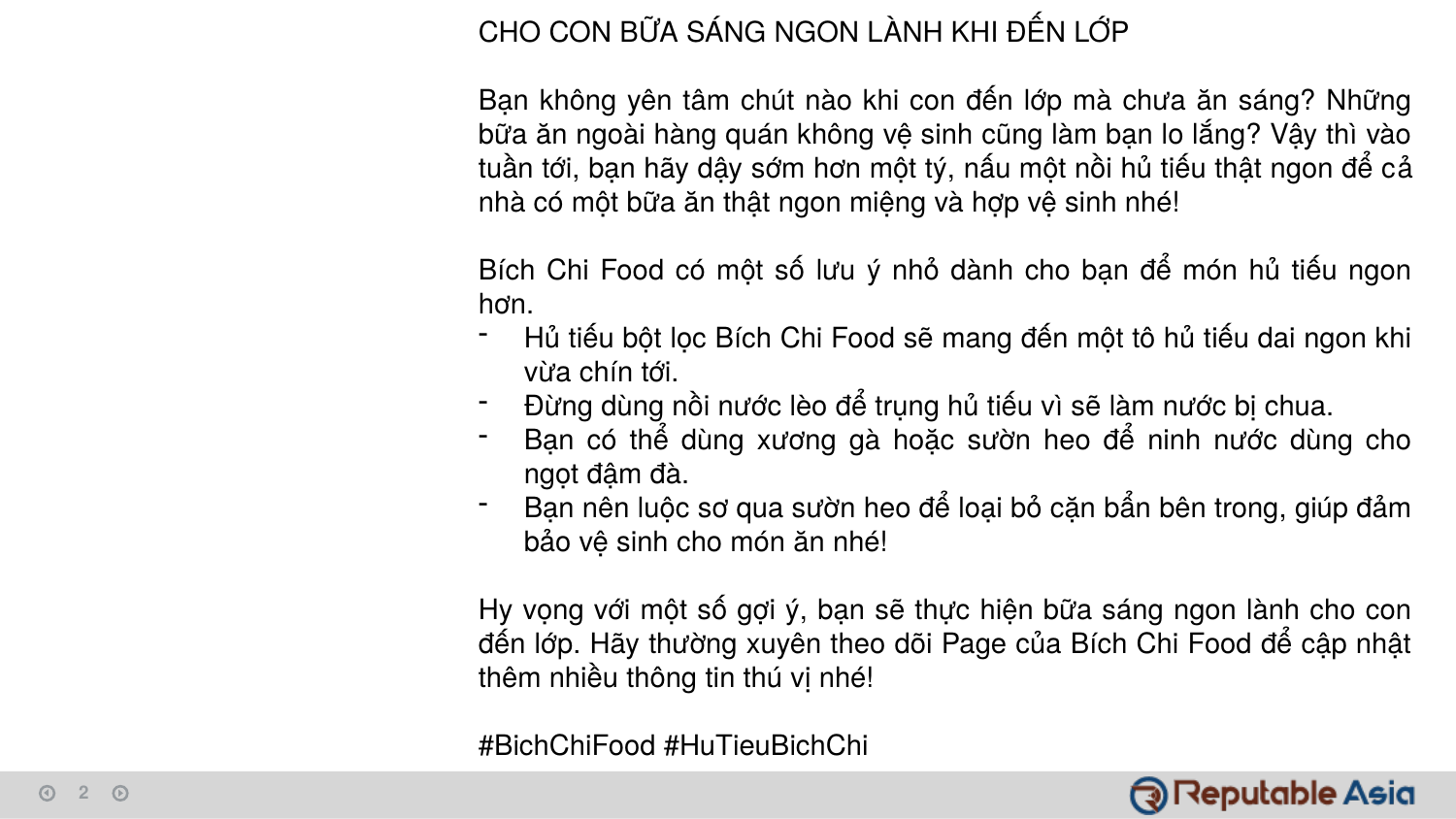

CHO CON BỮA SÁNG NGON LÀNH KHI ĐẾN LỚP

Bạn không yên tâm chút nào khi con đến lớp mà chưa ăn sáng? Những bữa ăn ngoài hàng quán không vệ sinh cũng làm bạn lo lắng? Vậy thì vào tuần tới, bạn hãy dậy sớm hơn một tý, nấu một nồi hủ tiếu thật ngon để cả nhà có một bữa ăn thật ngon miệng và hợp vệ sinh nhé!

Bích Chi Food có một số lưu ý nhỏ dành cho bạn để món hủ tiếu ngon hơn.
Hủ tiếu bột lọc Bích Chi Food sẽ mang đến một tô hủ tiếu dai ngon khi vừa chín tới.
Đừng dùng nồi nước lèo để trụng hủ tiếu vì sẽ làm nước bị chua.
Bạn có thể dùng xương gà hoặc sườn heo để ninh nước dùng cho ngọt đậm đà.
Bạn nên luộc sơ qua sườn heo để loại bỏ cặn bẩn bên trong, giúp đảm bảo vệ sinh cho món ăn nhé!

Hy vọng với một số gợi ý, bạn sẽ thực hiện bữa sáng ngon lành cho con đến lớp. Hãy thường xuyên theo dõi Page của Bích Chi Food để cập nhật thêm nhiều thông tin thú vị nhé!

#BichChiFood #HuTieuBichChi
2